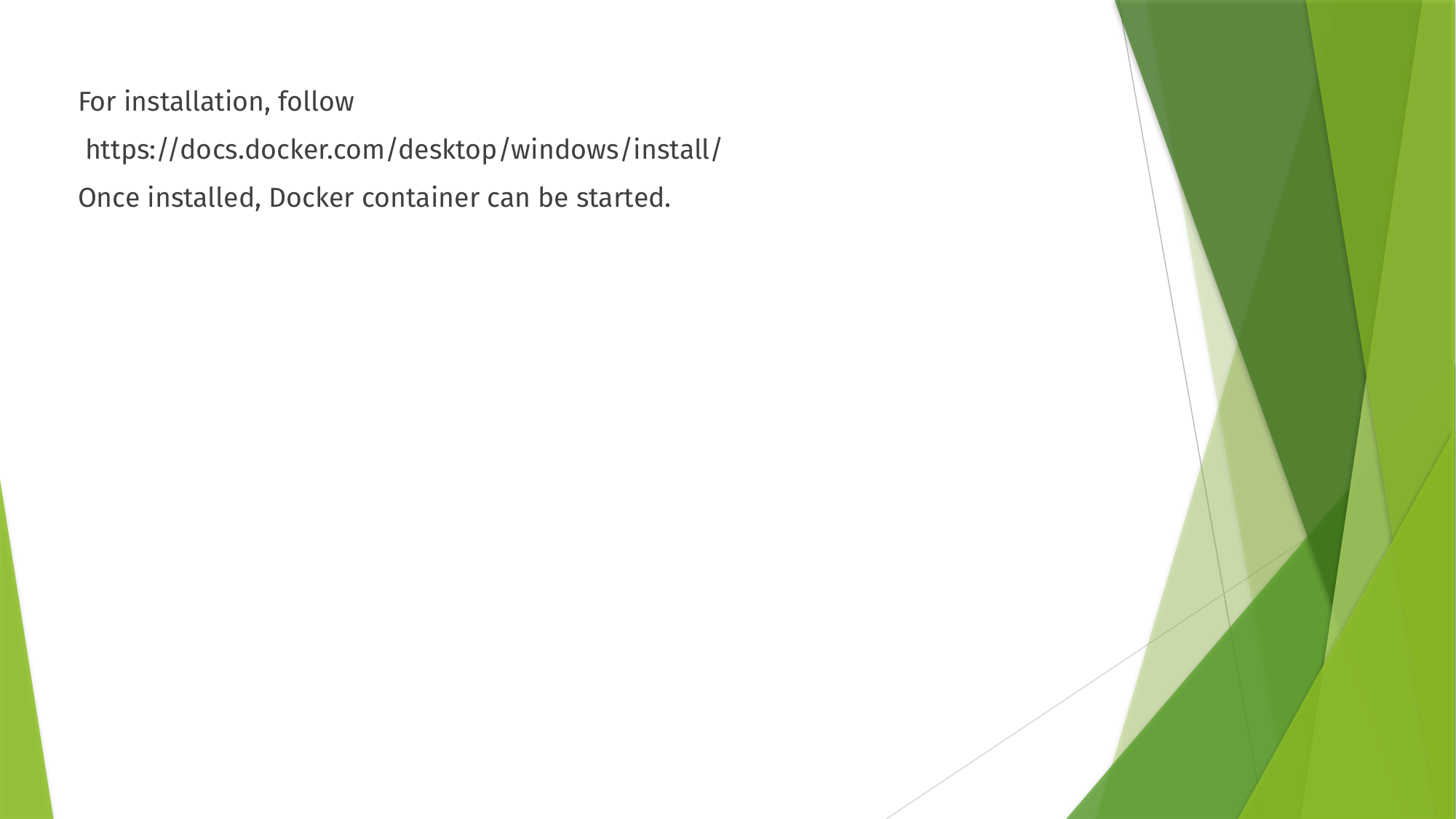

For installation, follow
 https://docs.docker.com/desktop/windows/install/
Once installed, Docker container can be started.